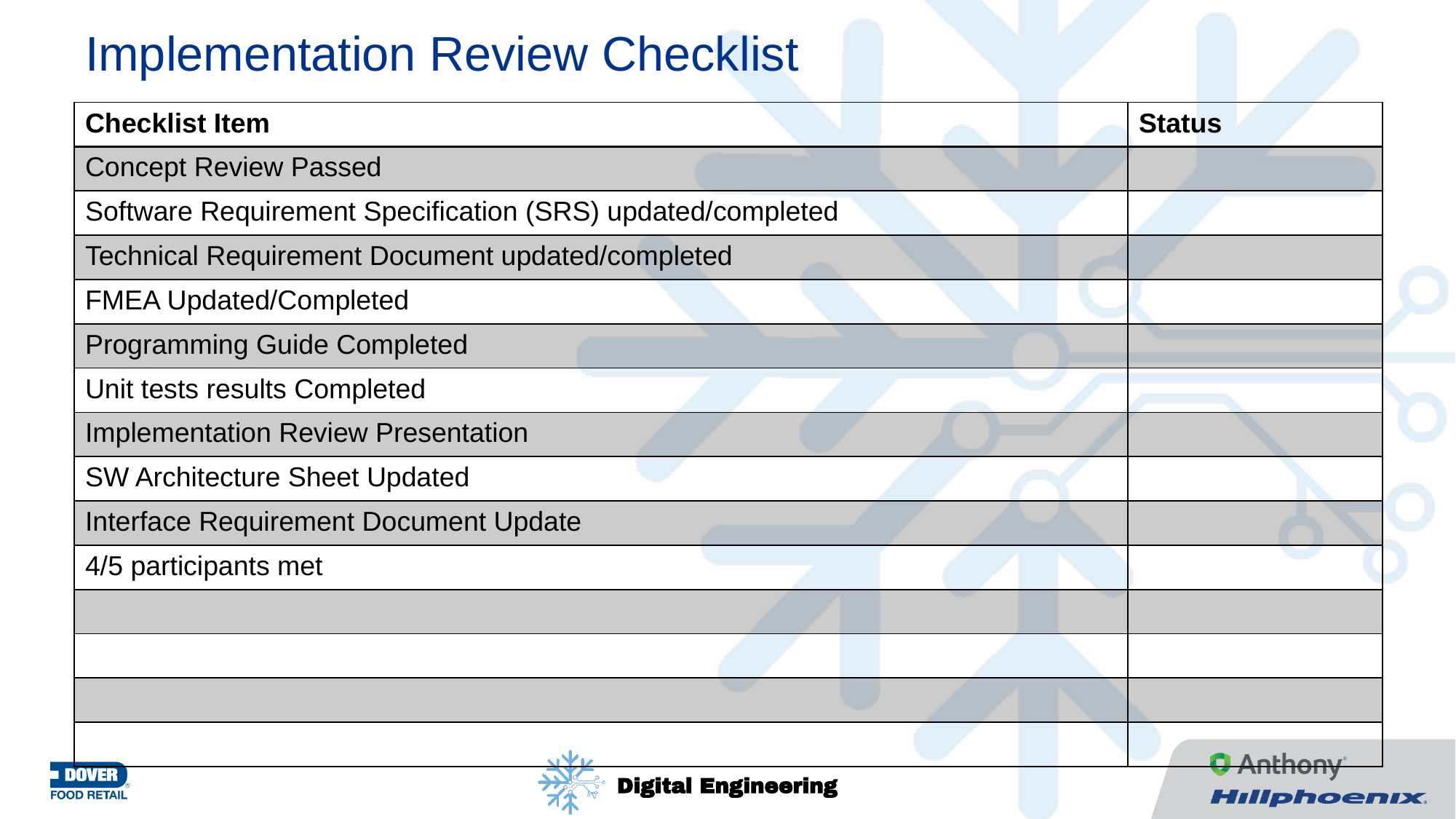

# Implementation Review Checklist
| Checklist Item | Status |
| --- | --- |
| Concept Review Passed |  |
| Software Requirement Specification (SRS) updated/completed |  |
| Technical Requirement Document updated/completed |  |
| FMEA Updated/Completed |  |
| Programming Guide Completed |  |
| Unit tests results Completed |  |
| Implementation Review Presentation |  |
| SW Architecture Sheet Updated |  |
| Interface Requirement Document Update |  |
| 4/5 participants met |  |
|  |  |
|  |  |
|  |  |
|  |  |